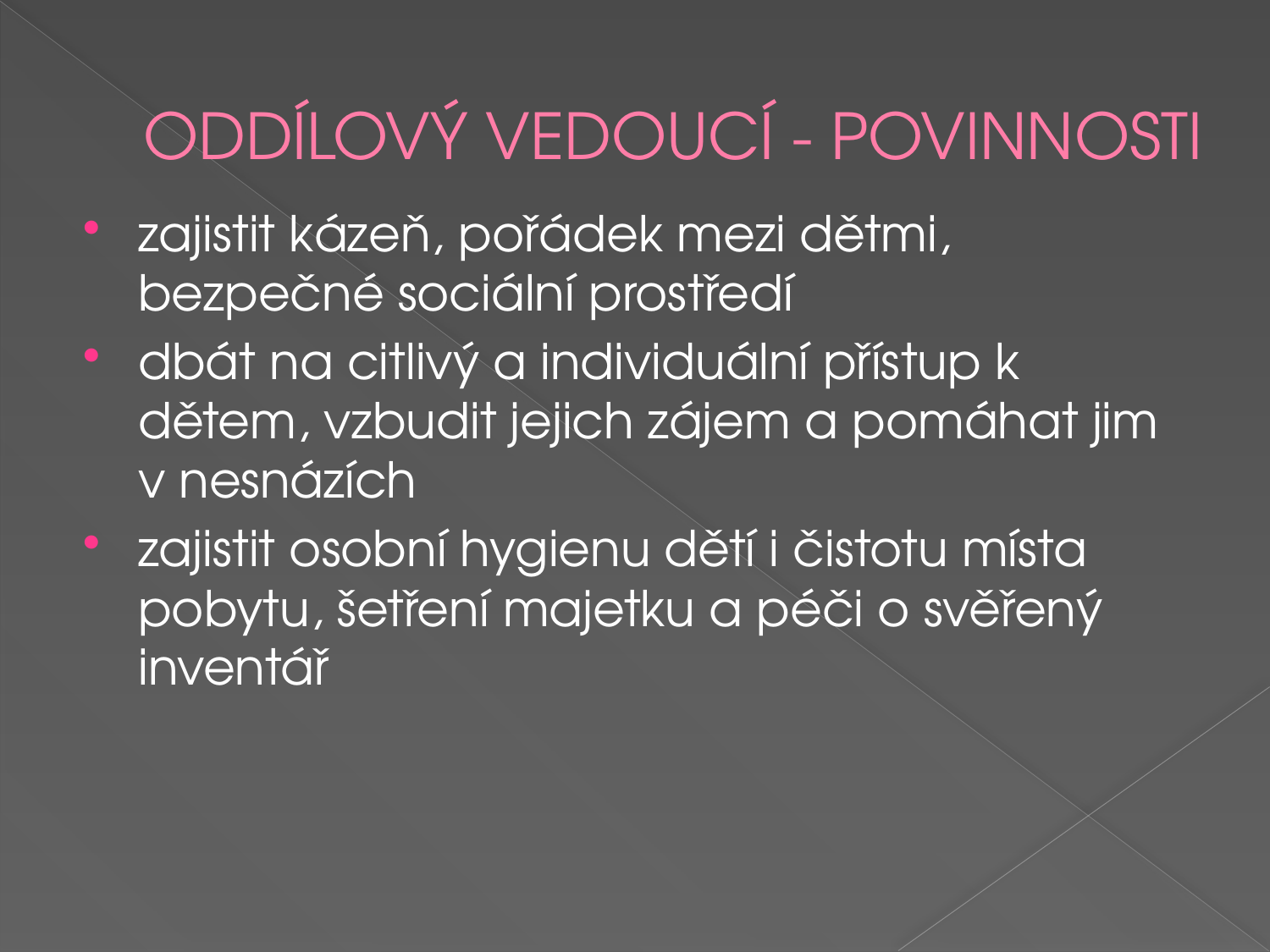

# ODDÍLOVÝ VEDOUCÍ - POVINNOSTI
zajistit kázeň, pořádek mezi dětmi, bezpečné sociální prostředí
dbát na citlivý a individuální přístup k dětem, vzbudit jejich zájem a pomáhat jim v nesnázích
zajistit osobní hygienu dětí i čistotu místa pobytu, šetření majetku a péči o svěřený inventář